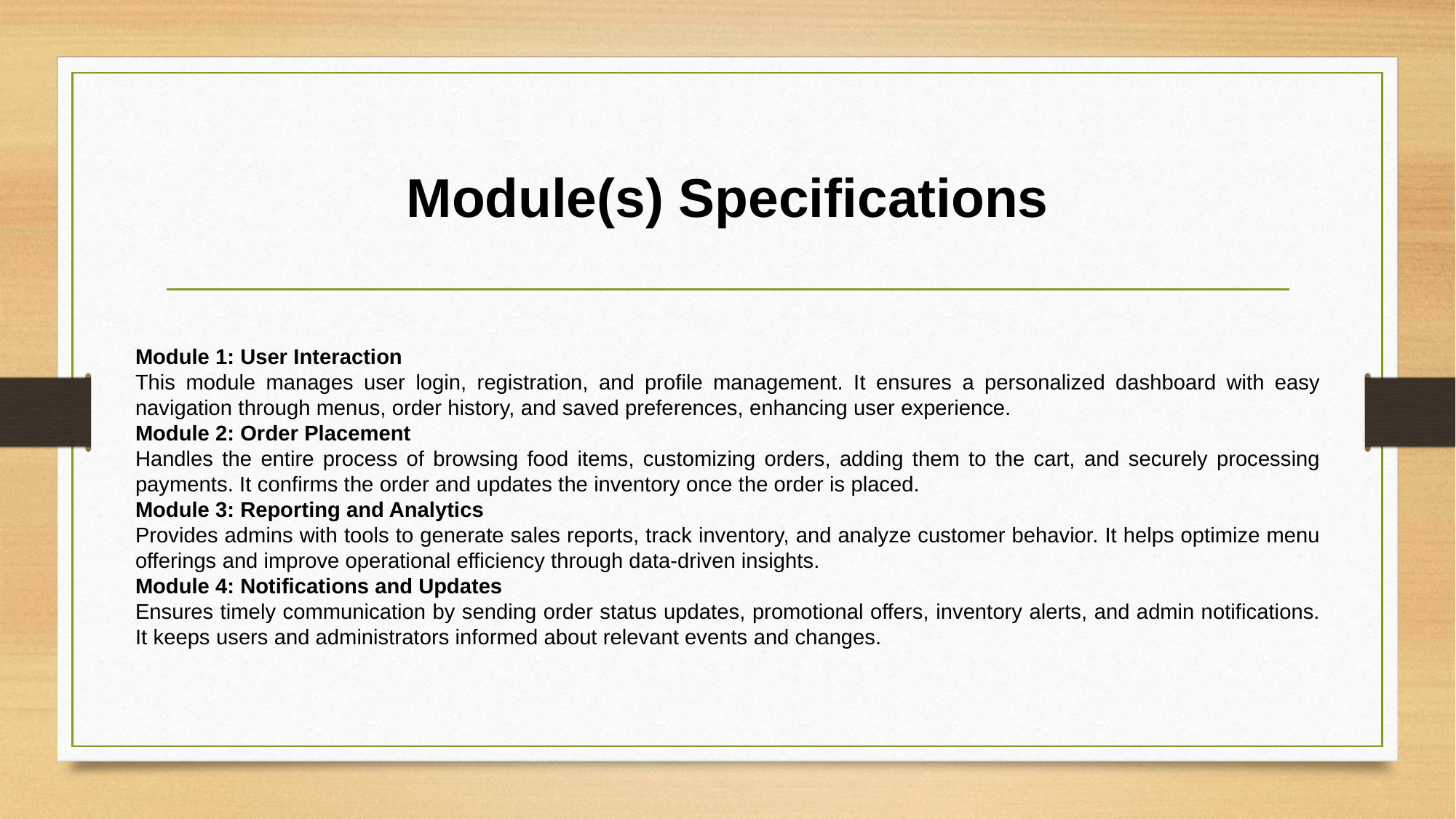

# Module(s) Specifications
Module 1: User Interaction
This module manages user login, registration, and profile management. It ensures a personalized dashboard with easy navigation through menus, order history, and saved preferences, enhancing user experience.
Module 2: Order Placement
Handles the entire process of browsing food items, customizing orders, adding them to the cart, and securely processing payments. It confirms the order and updates the inventory once the order is placed.
Module 3: Reporting and Analytics
Provides admins with tools to generate sales reports, track inventory, and analyze customer behavior. It helps optimize menu offerings and improve operational efficiency through data-driven insights.
Module 4: Notifications and Updates
Ensures timely communication by sending order status updates, promotional offers, inventory alerts, and admin notifications. It keeps users and administrators informed about relevant events and changes.